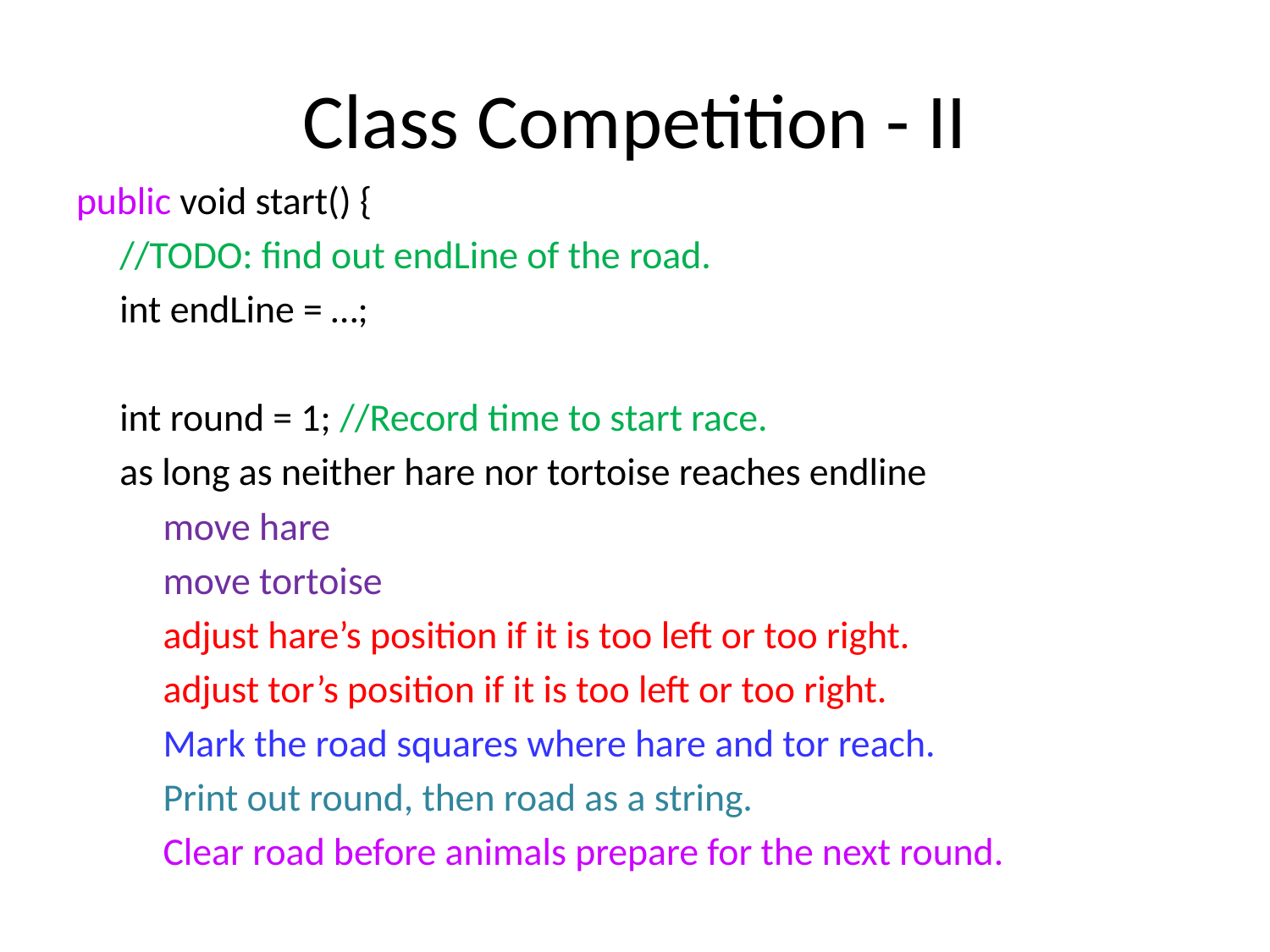

# Class Competition - II
public void start() {
     //TODO: find out endLine of the road.
     int endLine = …;

     int round = 1; //Record time to start race.
     as long as neither hare nor tortoise reaches endline
          move hare
          move tortoise
          adjust hare’s position if it is too left or too right.
          adjust tor’s position if it is too left or too right.
          Mark the road squares where hare and tor reach.
          Print out round, then road as a string.
          Clear road before animals prepare for the next round.